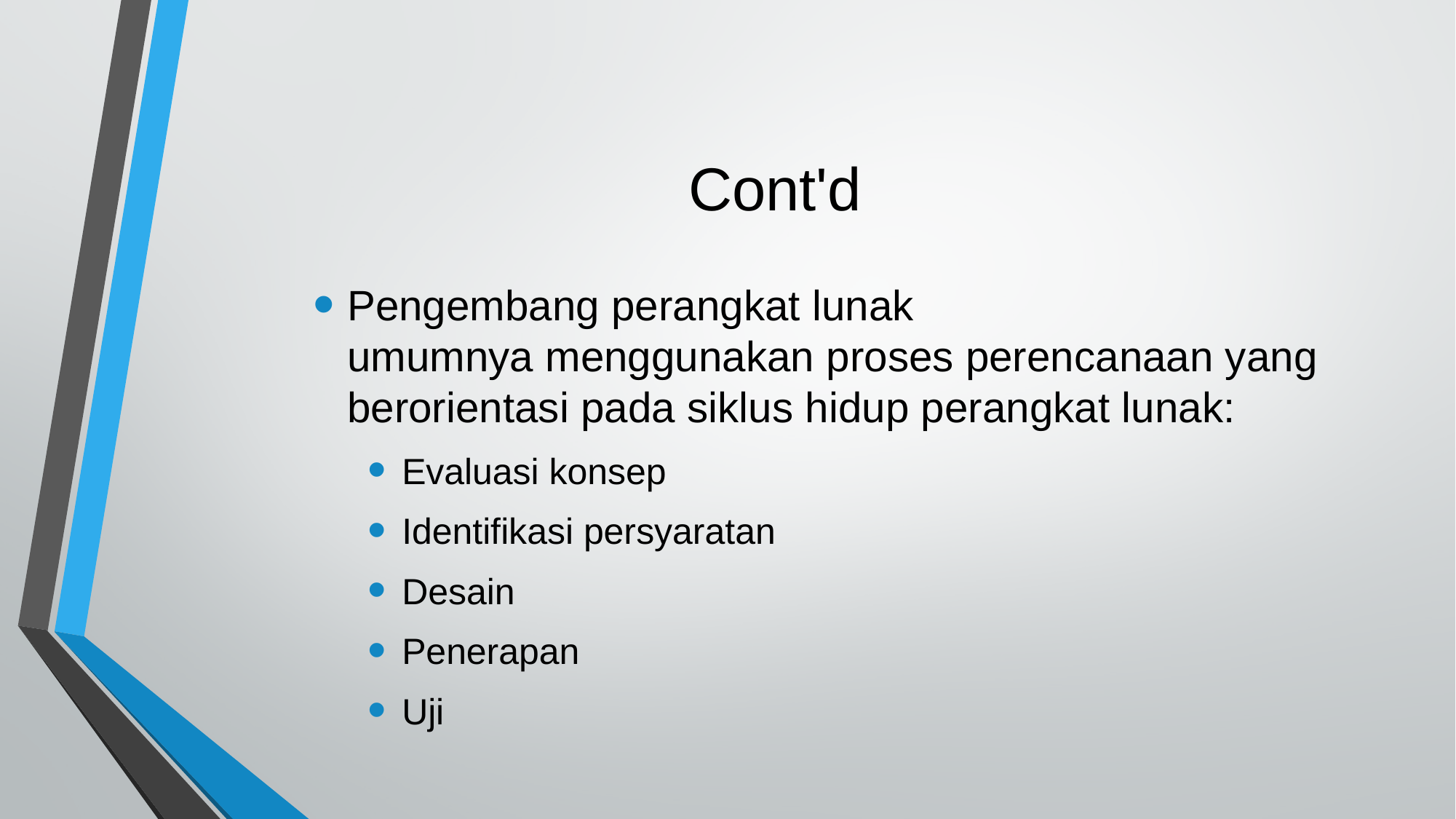

Cont'd
Pengembang perangkat lunak umumnya menggunakan proses perencanaan yang berorientasi pada siklus hidup perangkat lunak:
Evaluasi konsep
Identifikasi persyaratan
Desain
Penerapan
Uji